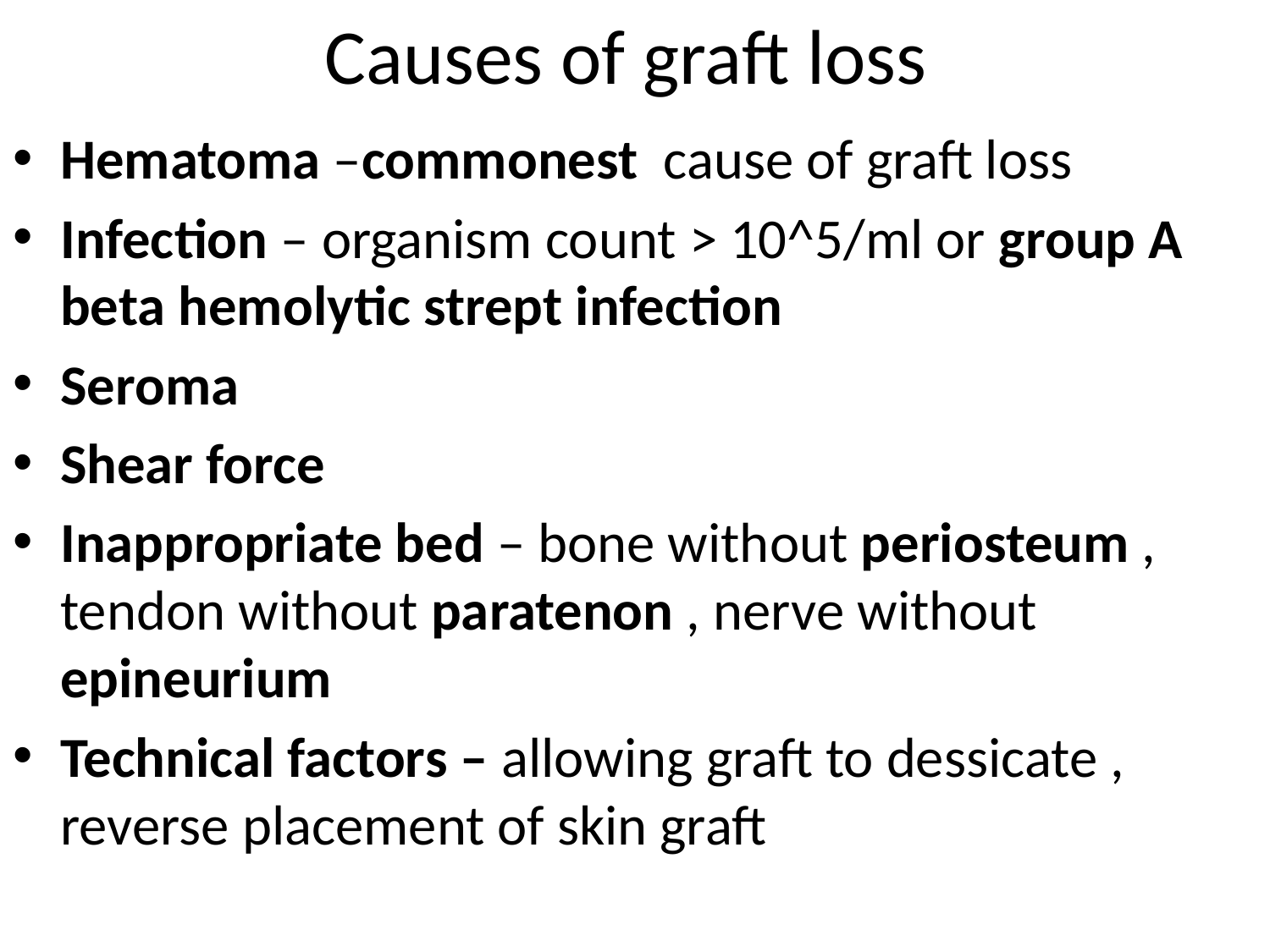

# Causes of graft loss
Hematoma –commonest  cause of graft loss
Infection – organism count > 10^5/ml or group A beta hemolytic strept infection
Seroma
Shear force
Inappropriate bed – bone without periosteum , tendon without paratenon , nerve without epineurium
Technical factors – allowing graft to dessicate , reverse placement of skin graft